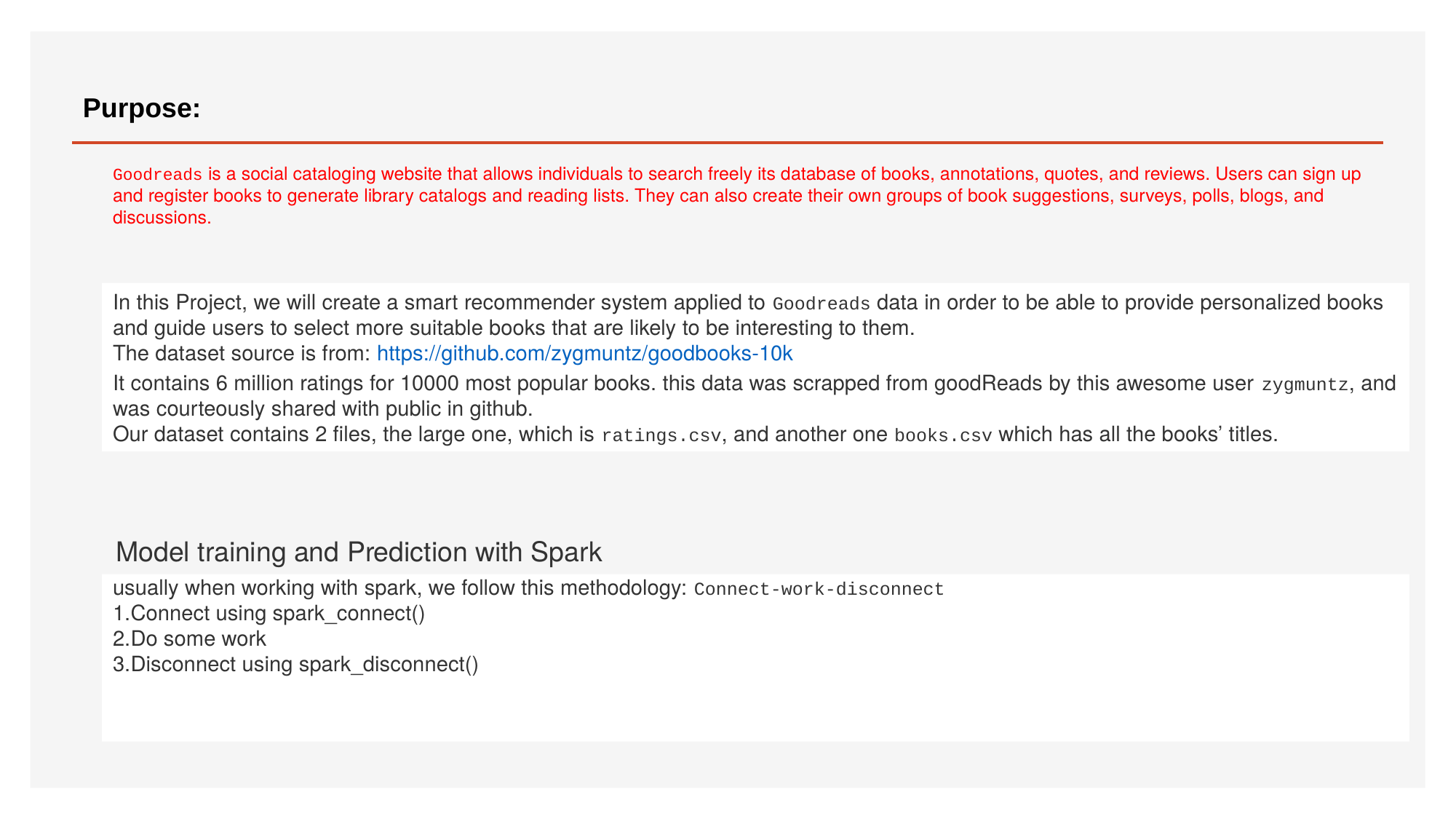

Purpose:
Goodreads is a social cataloging website that allows individuals to search freely its database of books, annotations, quotes, and reviews. Users can sign up and register books to generate library catalogs and reading lists. They can also create their own groups of book suggestions, surveys, polls, blogs, and discussions.

#
In this Project, we will create a smart recommender system applied to Goodreads data in order to be able to provide personalized books and guide users to select more suitable books that are likely to be interesting to them.
The dataset source is from: https://github.com/zygmuntz/goodbooks-10k
It contains 6 million ratings for 10000 most popular books. this data was scrapped from goodReads by this awesome user zygmuntz, and was courteously shared with public in github.
Our dataset contains 2 files, the large one, which is ratings.csv, and another one books.csv which has all the books’ titles.
Model training and Prediction with Spark
usually when working with spark, we follow this methodology: Connect-work-disconnect
Connect using spark_connect()
Do some work
Disconnect using spark_disconnect()